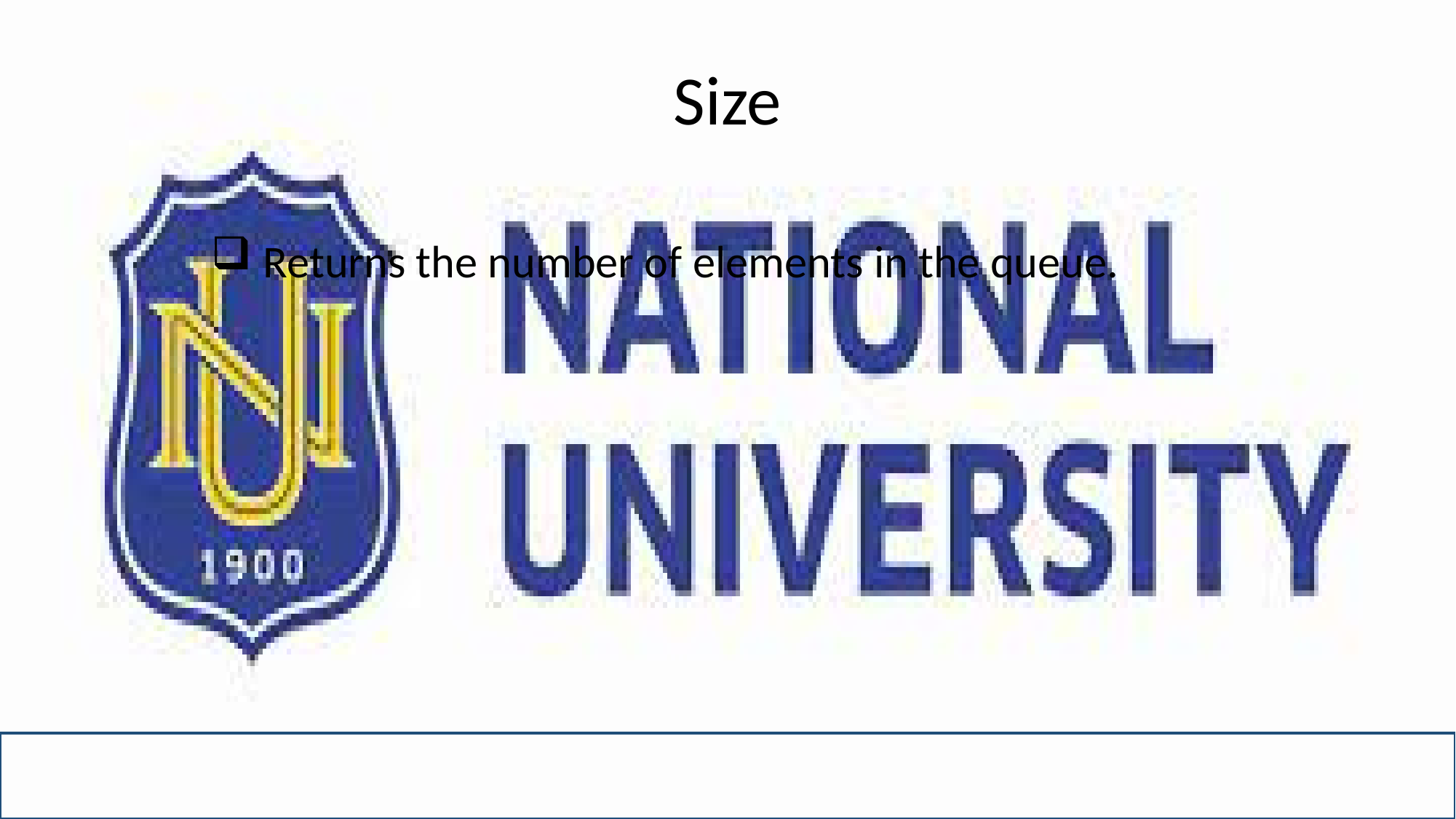

# Size

 Returns the number of elements in the queue.